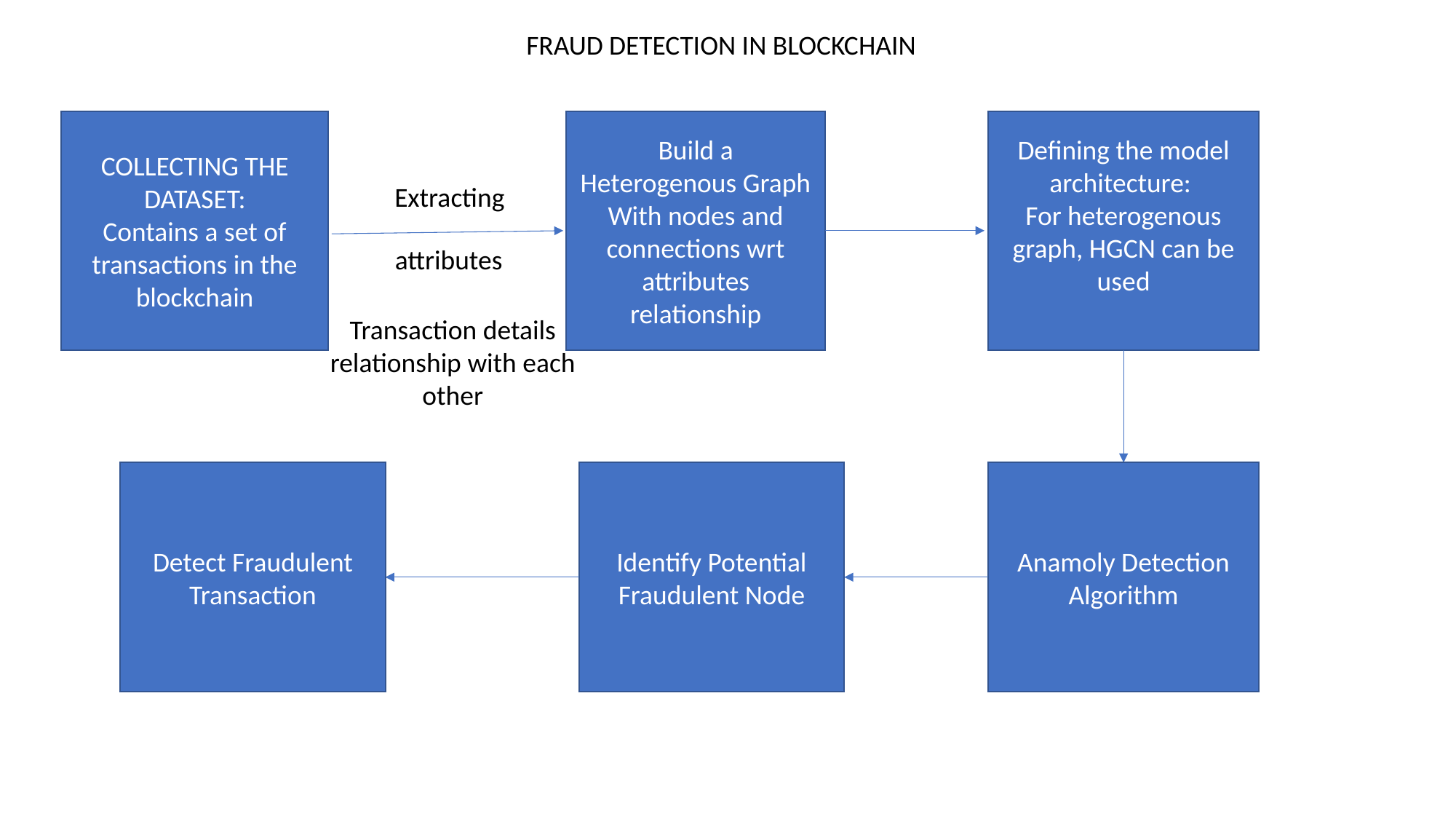

FRAUD DETECTION IN BLOCKCHAIN
COLLECTING THE DATASET:
Contains a set of transactions in the blockchain
Build a Heterogenous Graph
With nodes and connections wrt attributes relationship
Defining the model architecture:
For heterogenous graph, HGCN can be used

Extracting
attributes
Transaction details relationship with each other
Detect Fraudulent Transaction
Identify Potential Fraudulent Node
Anamoly Detection Algorithm